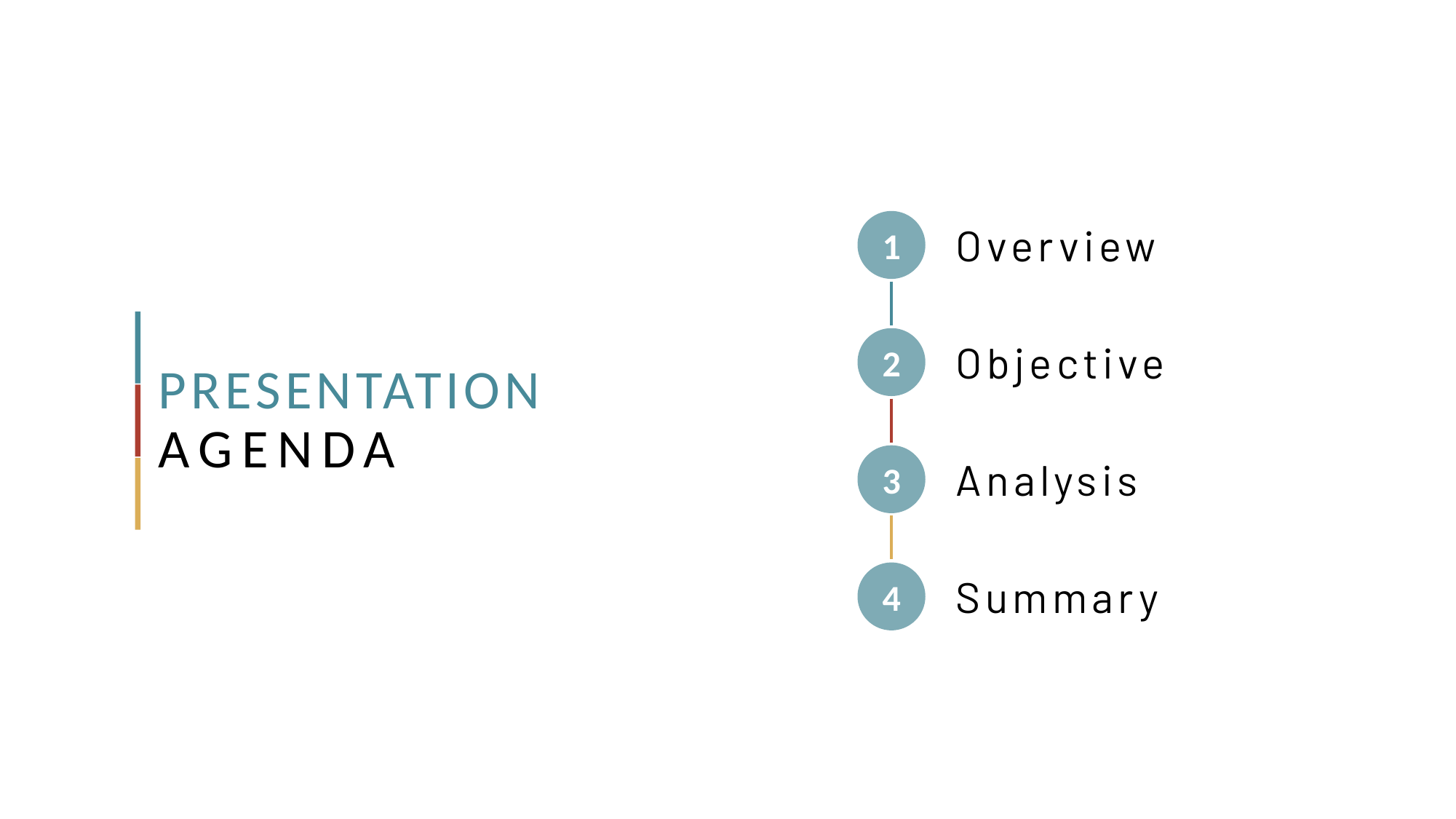

1
Overview
2
Objective
3
Analysis
4
Summary
# PRESENTATION AGENDA